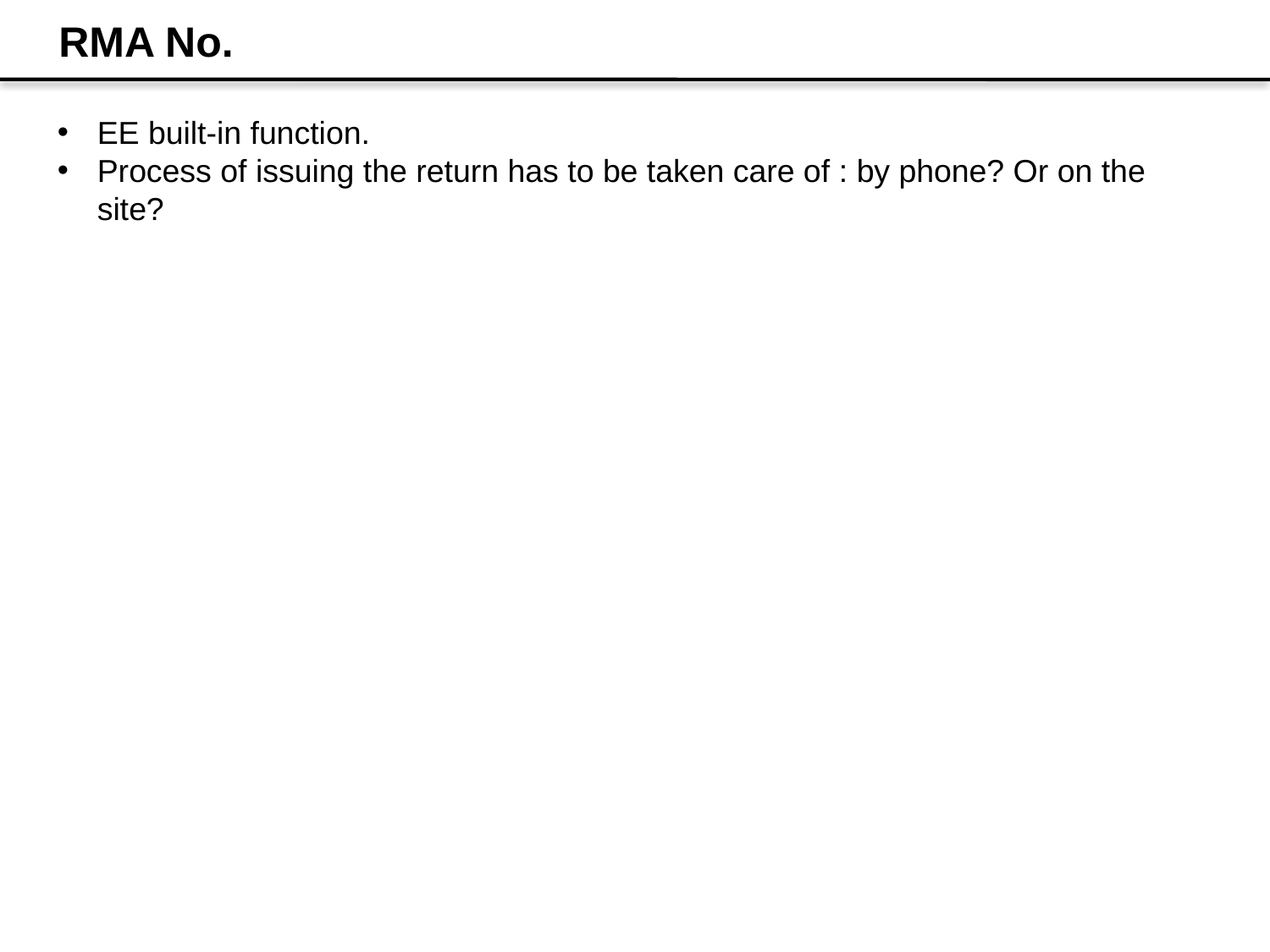

RMA No.
EE built-in function.
Process of issuing the return has to be taken care of : by phone? Or on the site?